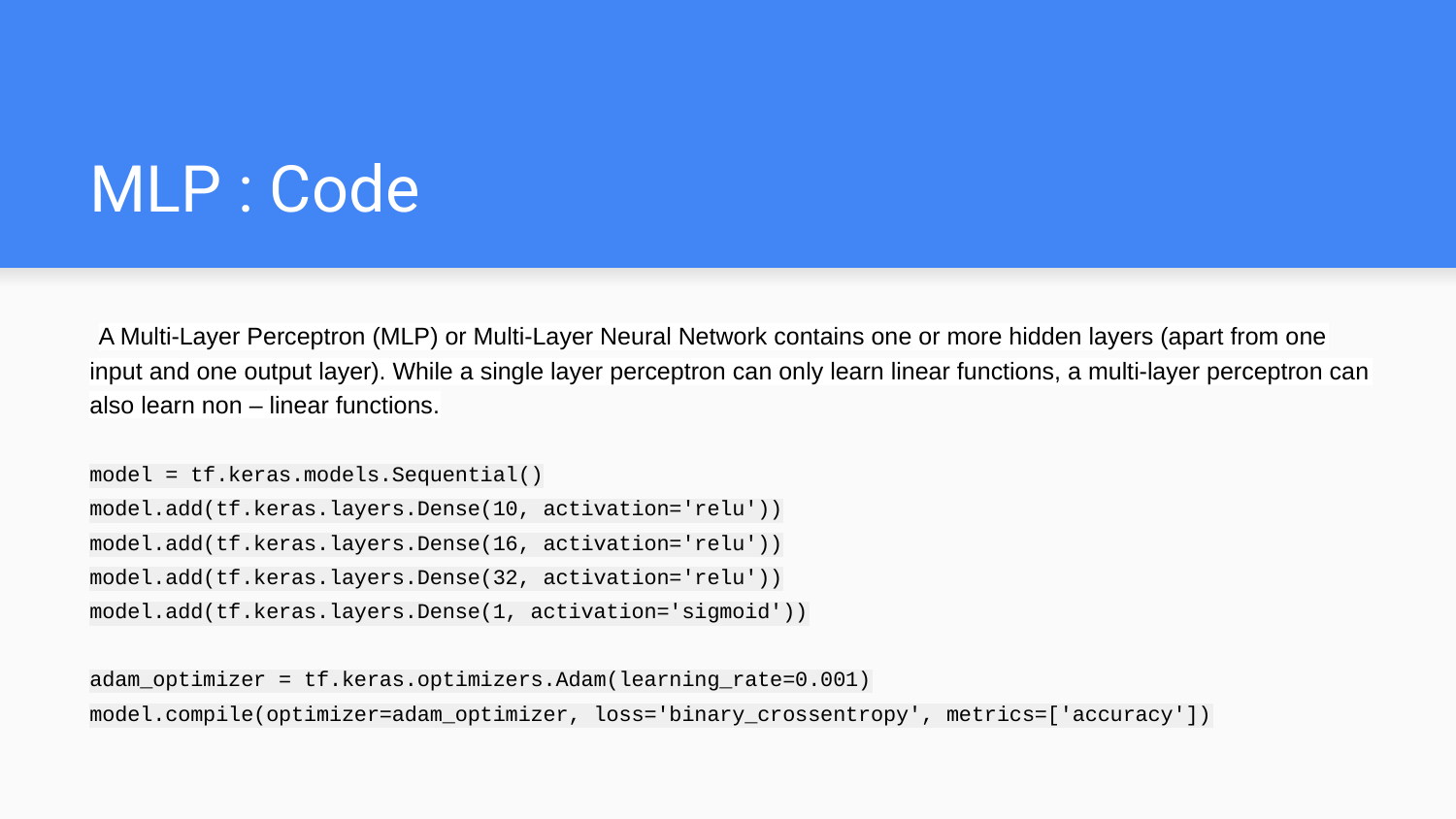

# MLP : Code
 A Multi-Layer Perceptron (MLP) or Multi-Layer Neural Network contains one or more hidden layers (apart from one input and one output layer). While a single layer perceptron can only learn linear functions, a multi-layer perceptron can also learn non – linear functions.

model = tf.keras.models.Sequential()
model.add(tf.keras.layers.Dense(10, activation='relu'))
model.add(tf.keras.layers.Dense(16, activation='relu'))
model.add(tf.keras.layers.Dense(32, activation='relu'))
model.add(tf.keras.layers.Dense(1, activation='sigmoid'))

adam_optimizer = tf.keras.optimizers.Adam(learning_rate=0.001)
model.compile(optimizer=adam_optimizer, loss='binary_crossentropy', metrics=['accuracy'])